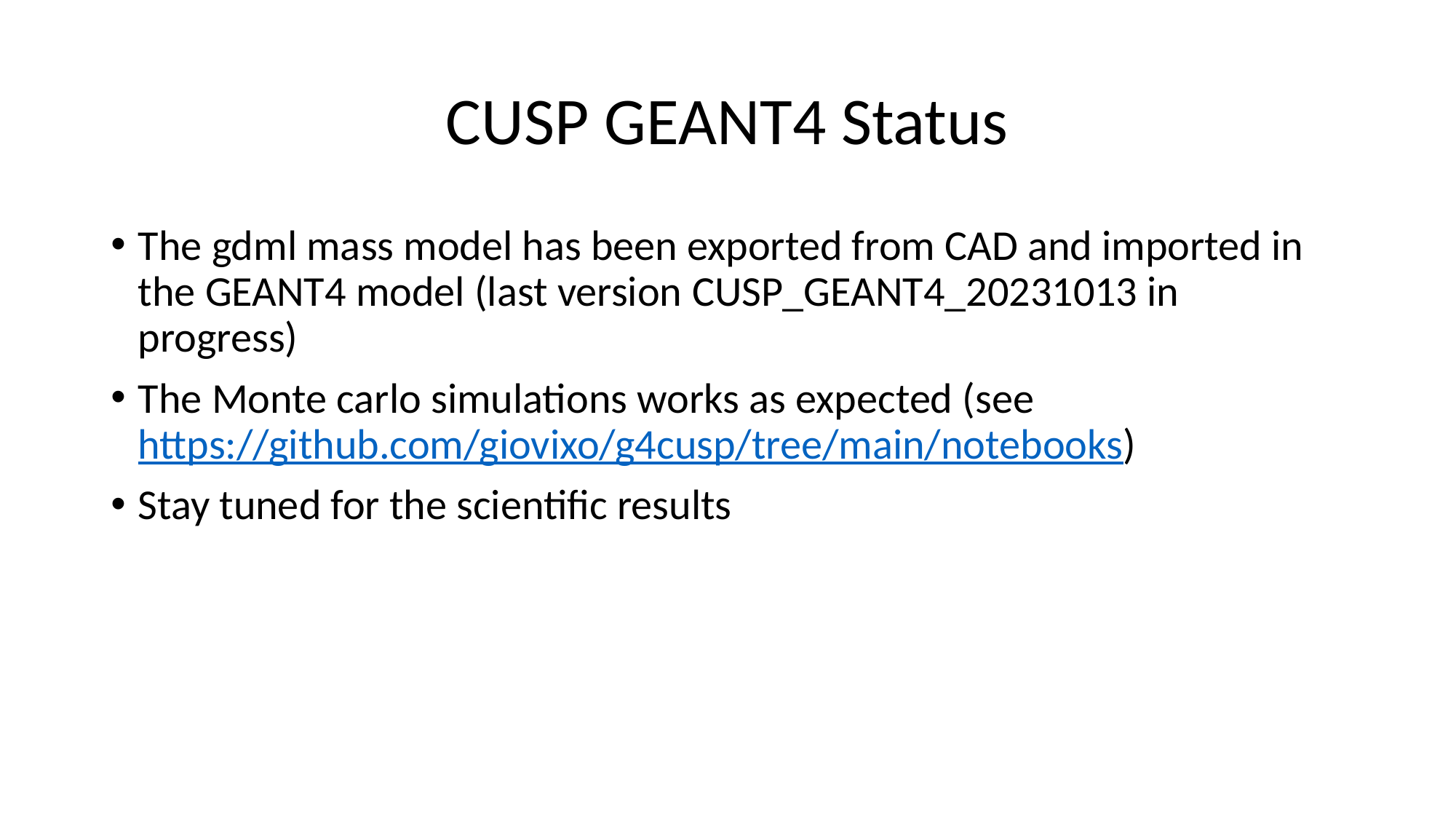

# CUSP GEANT4 Status
The gdml mass model has been exported from CAD and imported in the GEANT4 model (last version CUSP_GEANT4_20231013 in progress)
The Monte carlo simulations works as expected (see https://github.com/giovixo/g4cusp/tree/main/notebooks)
Stay tuned for the scientific results